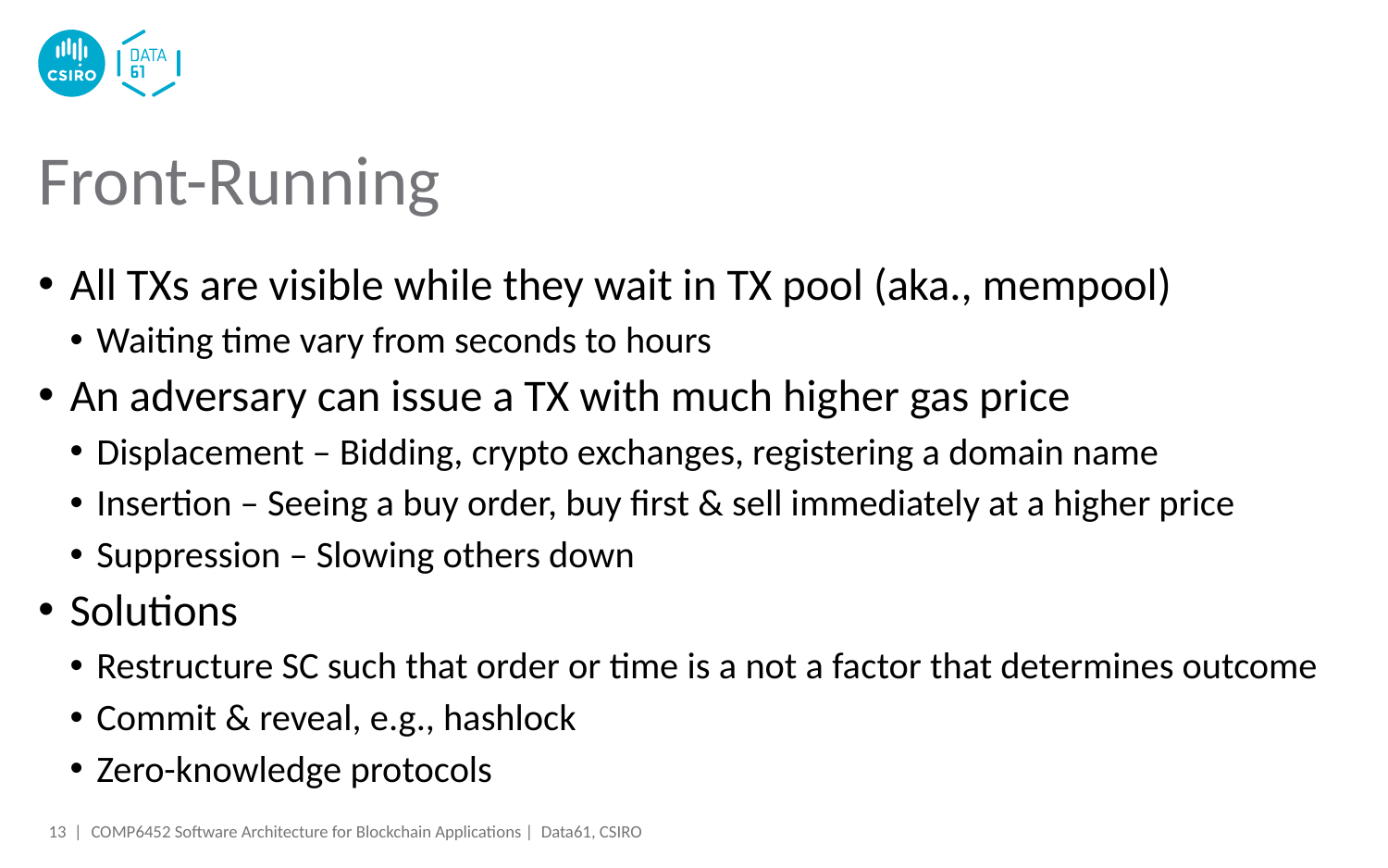

# Front-Running
All TXs are visible while they wait in TX pool (aka., mempool)
Waiting time vary from seconds to hours
An adversary can issue a TX with much higher gas price
Displacement – Bidding, crypto exchanges, registering a domain name
Insertion – Seeing a buy order, buy first & sell immediately at a higher price
Suppression – Slowing others down
Solutions
Restructure SC such that order or time is a not a factor that determines outcome
Commit & reveal, e.g., hashlock
Zero-knowledge protocols
13  |
COMP6452 Software Architecture for Blockchain Applications |  Data61, CSIRO